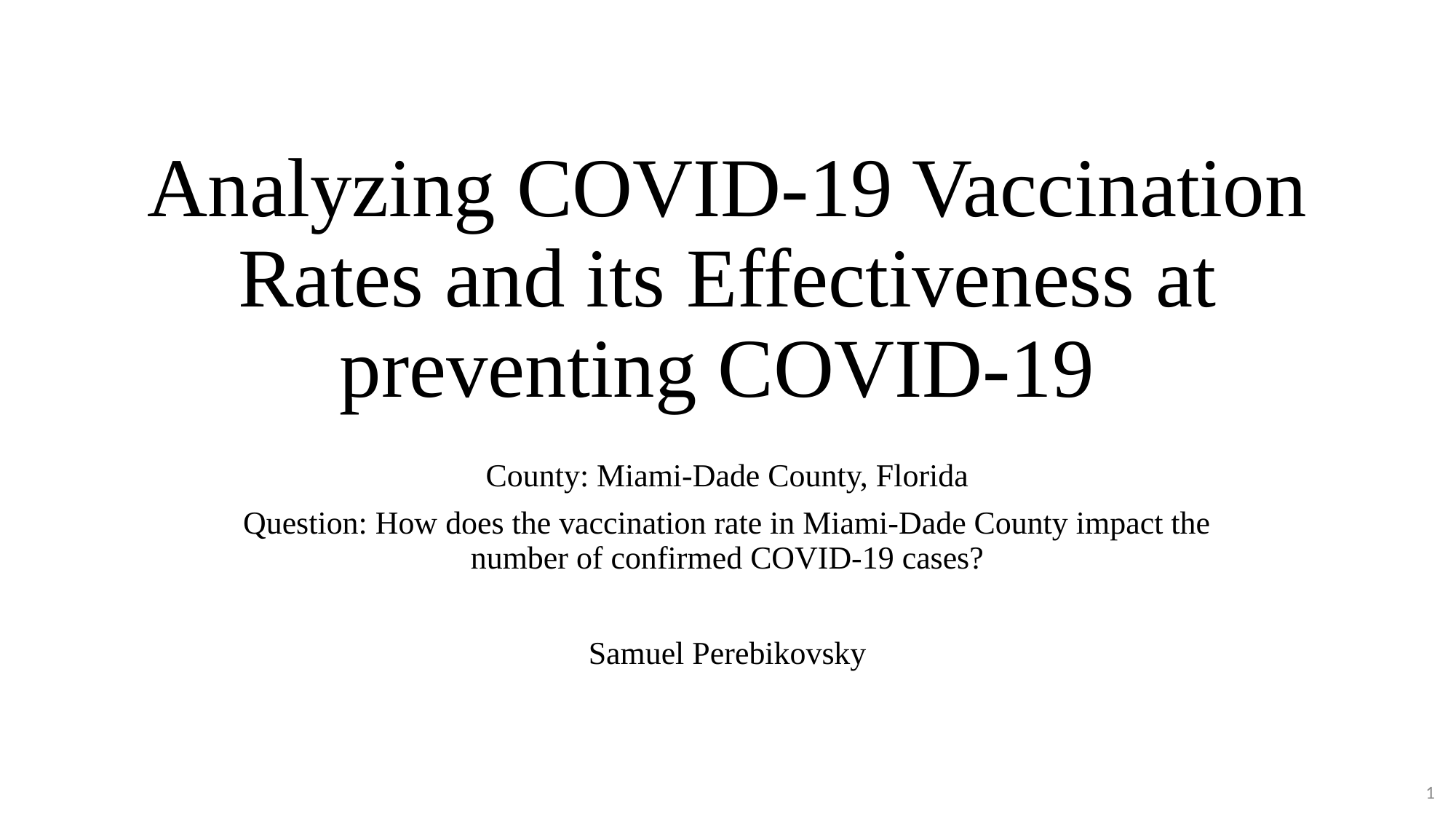

# Analyzing COVID-19 Vaccination Rates and its Effectiveness at preventing COVID-19
County: Miami-Dade County, Florida
Question: How does the vaccination rate in Miami-Dade County impact the number of confirmed COVID-19 cases?

Samuel Perebikovsky
1